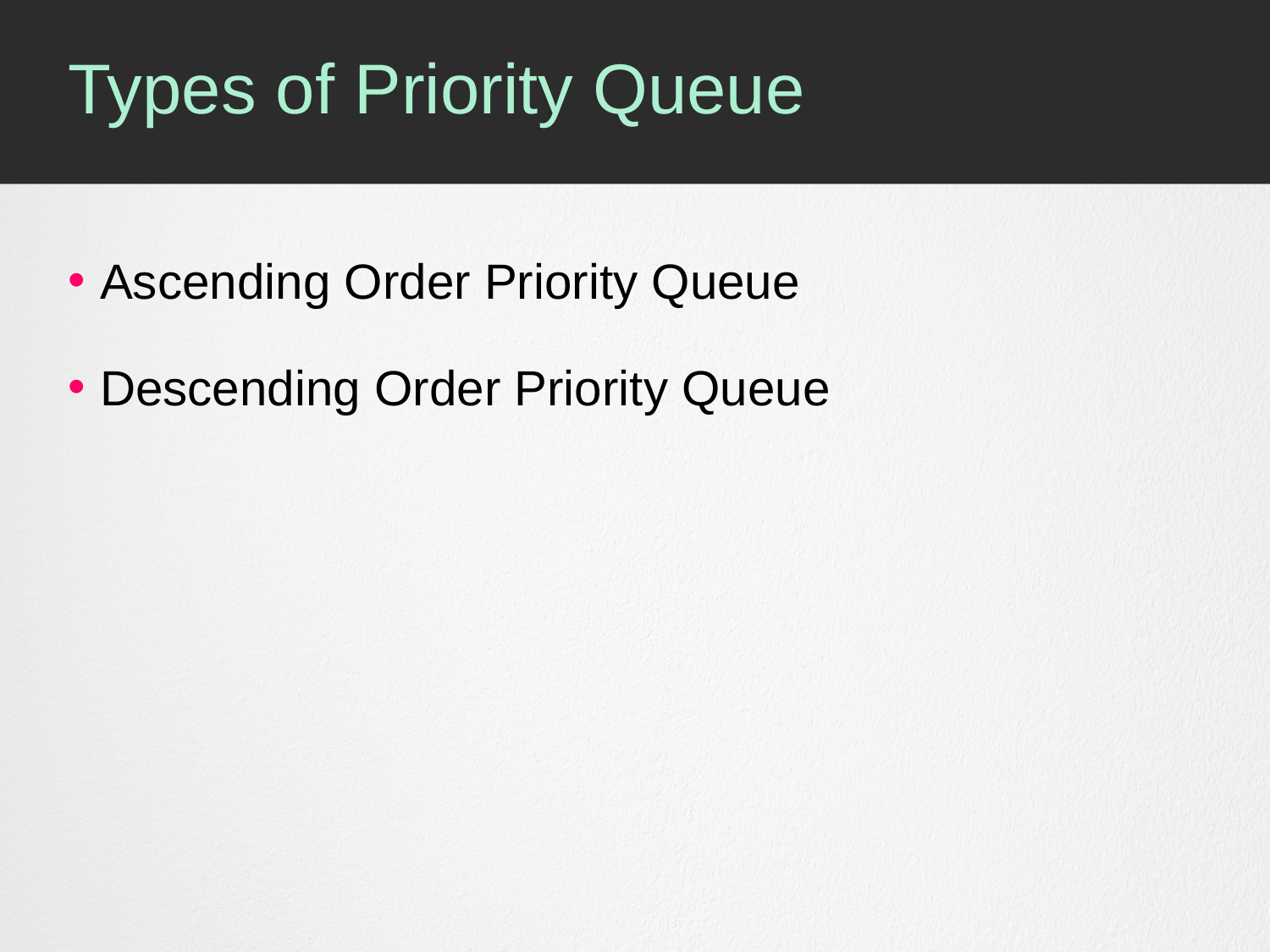

# Types of Priority Queue
Ascending Order Priority Queue
Descending Order Priority Queue